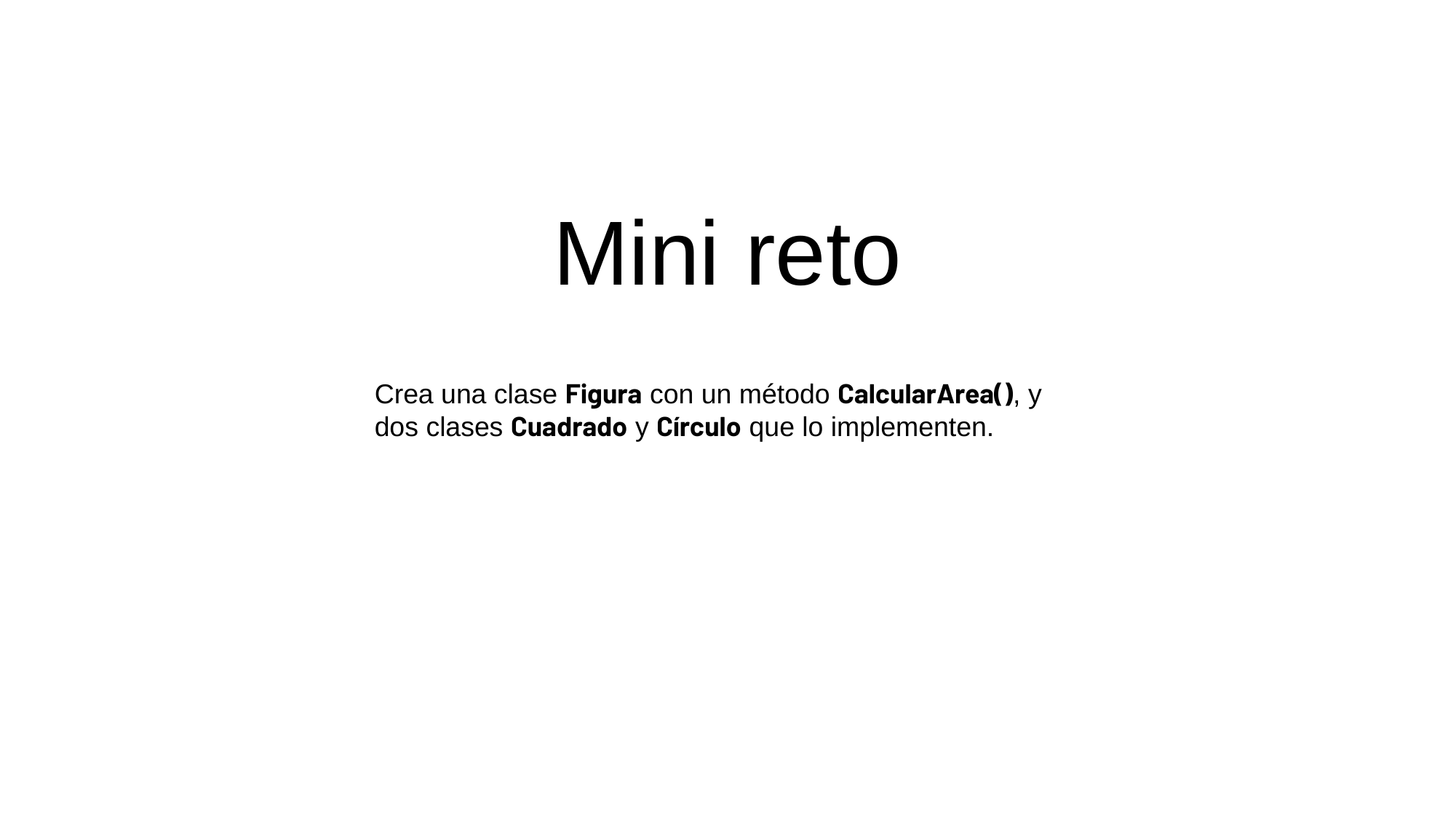

# Mini reto
Crea una clase Figura con un método CalcularArea(), y dos clases Cuadrado y Círculo que lo implementen.